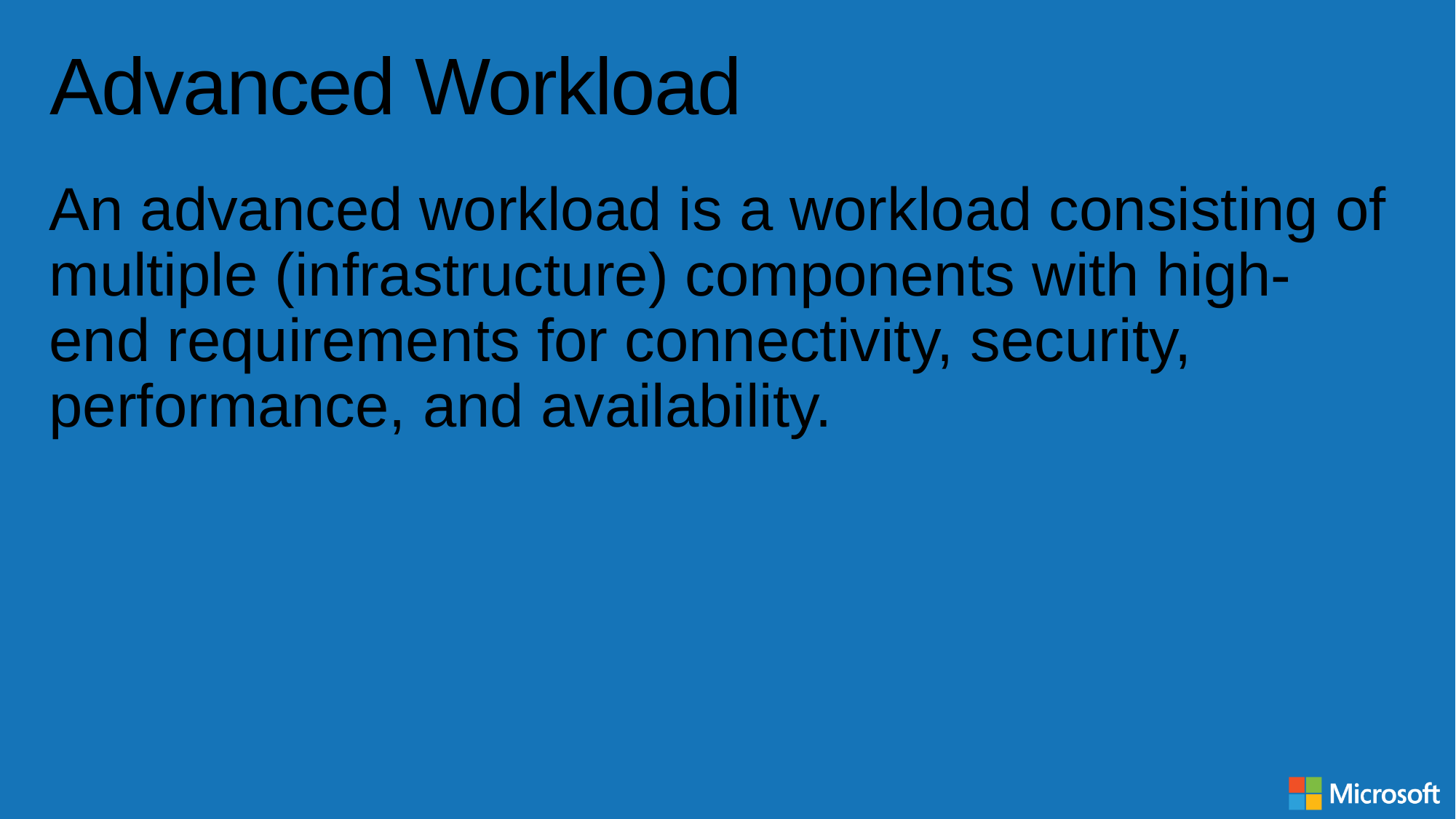

# Advanced Workload
An advanced workload is a workload consisting of multiple (infrastructure) components with high-end requirements for connectivity, security, performance, and availability.